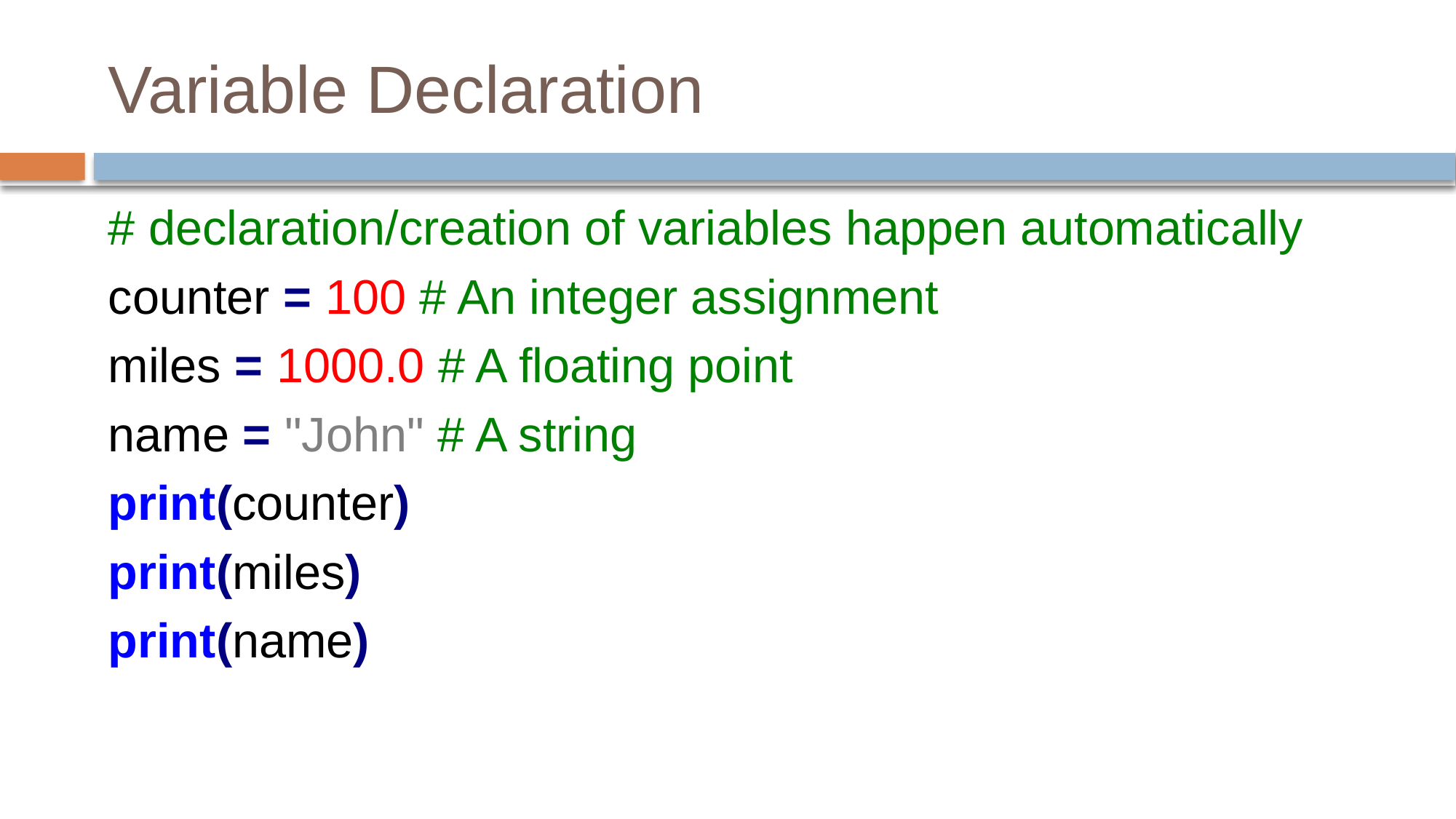

# Variable Declaration
# declaration/creation of variables happen automatically
counter = 100 # An integer assignment
miles = 1000.0 # A floating point
name = "John" # A string
print(counter)
print(miles)
print(name)